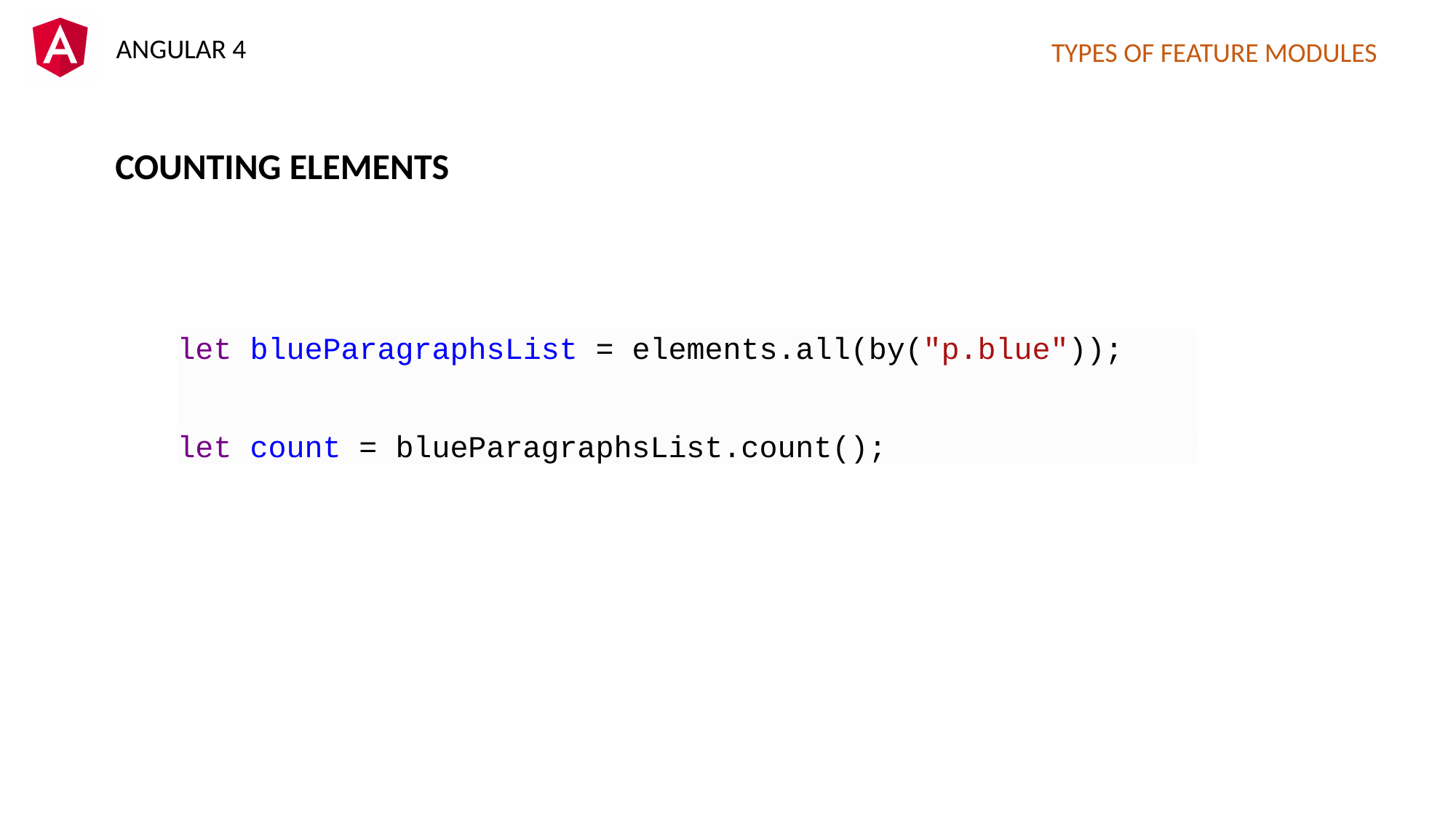

TYPES OF FEATURE MODULES
COUNTING ELEMENTS
let blueParagraphsList = elements.all(by("p.blue"));

let count = blueParagraphsList.count();